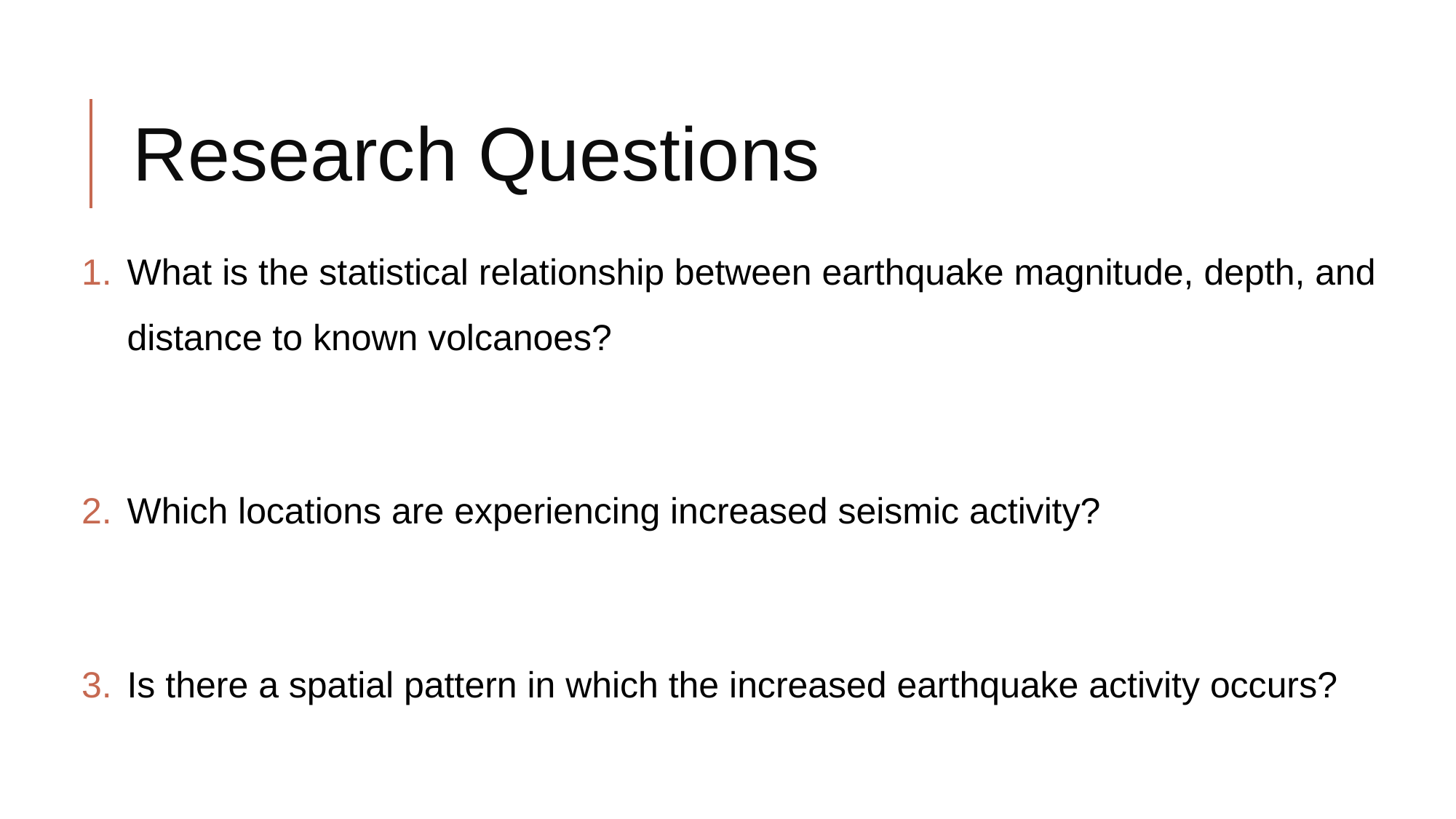

# Research Questions
What is the statistical relationship between earthquake magnitude, depth, and distance to known volcanoes?

Which locations are experiencing increased seismic activity?

Is there a spatial pattern in which the increased earthquake activity occurs?